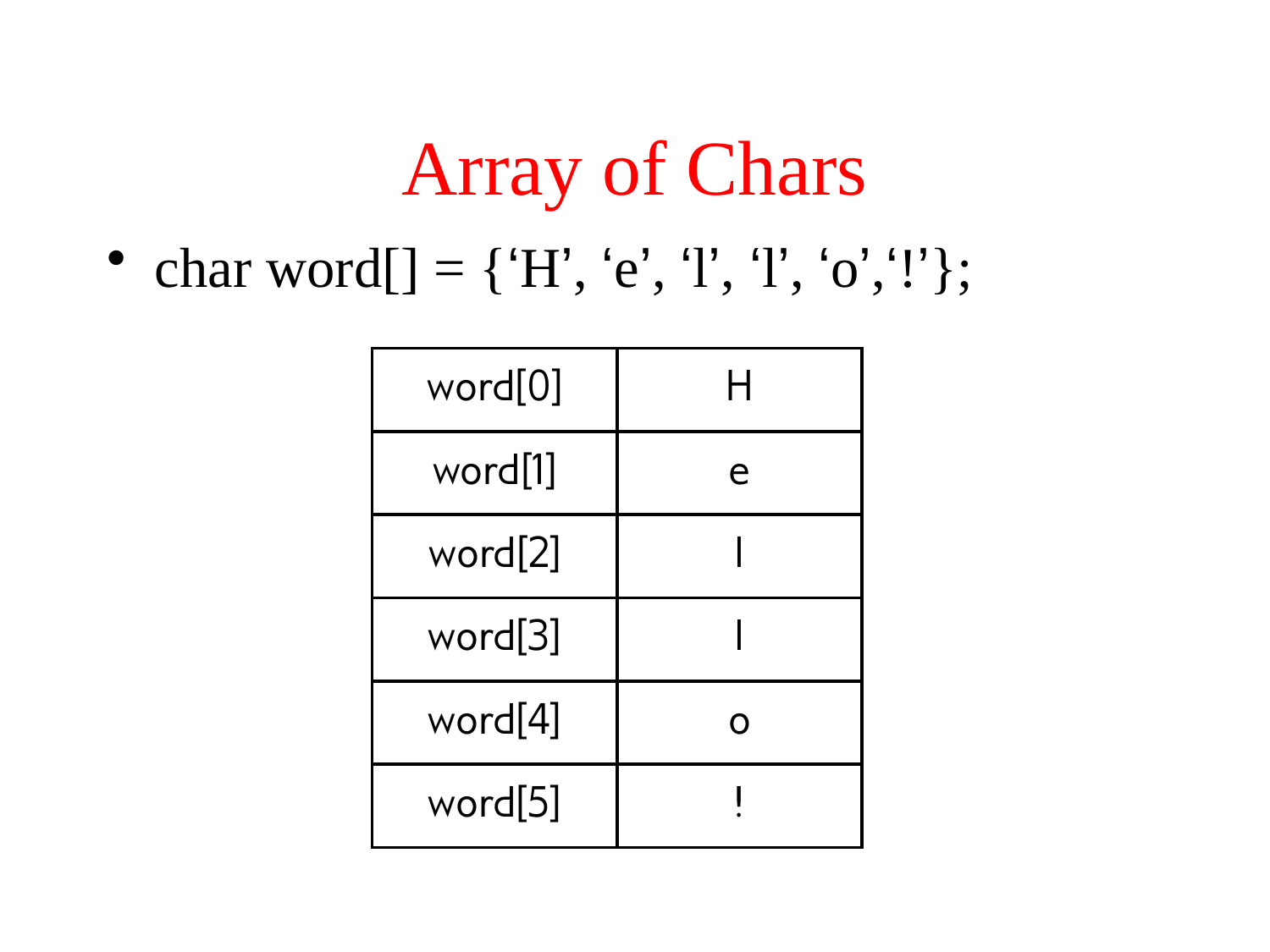

# Array of Chars
char word[] = {‘H’, ‘e’, ‘l’, ‘l’, ‘o’,‘!’};
| word[0] | H |
| --- | --- |
| word[1] | e |
| word[2] | l |
| word[3] | l |
| word[4] | o |
| word[5] | ! |
71